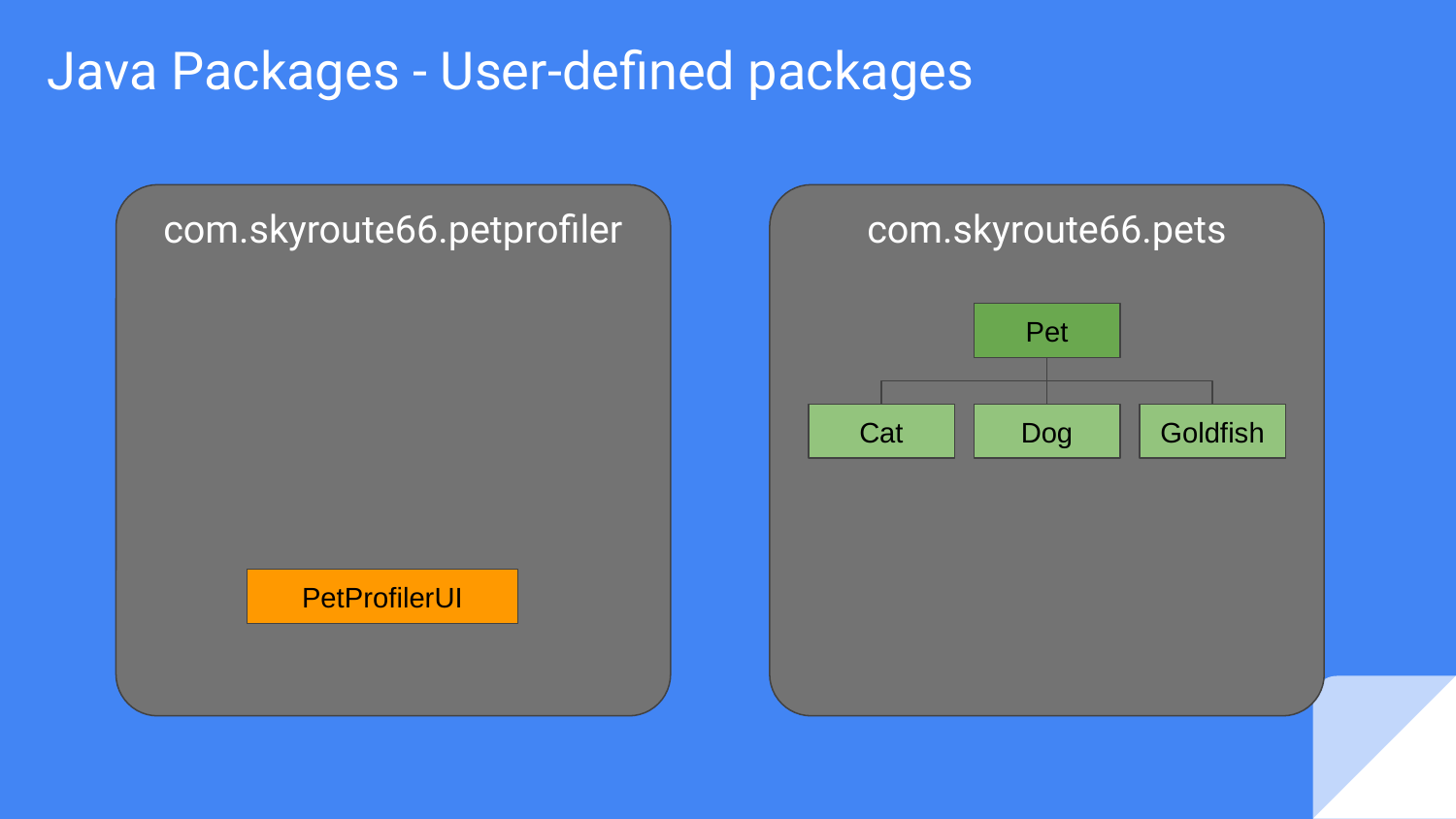

# Java Packages - User-defined packages

com.skyroute66.petprofiler
com.skyroute66.pets
Pet
Cat
Dog
Goldfish
PetProfilerUI